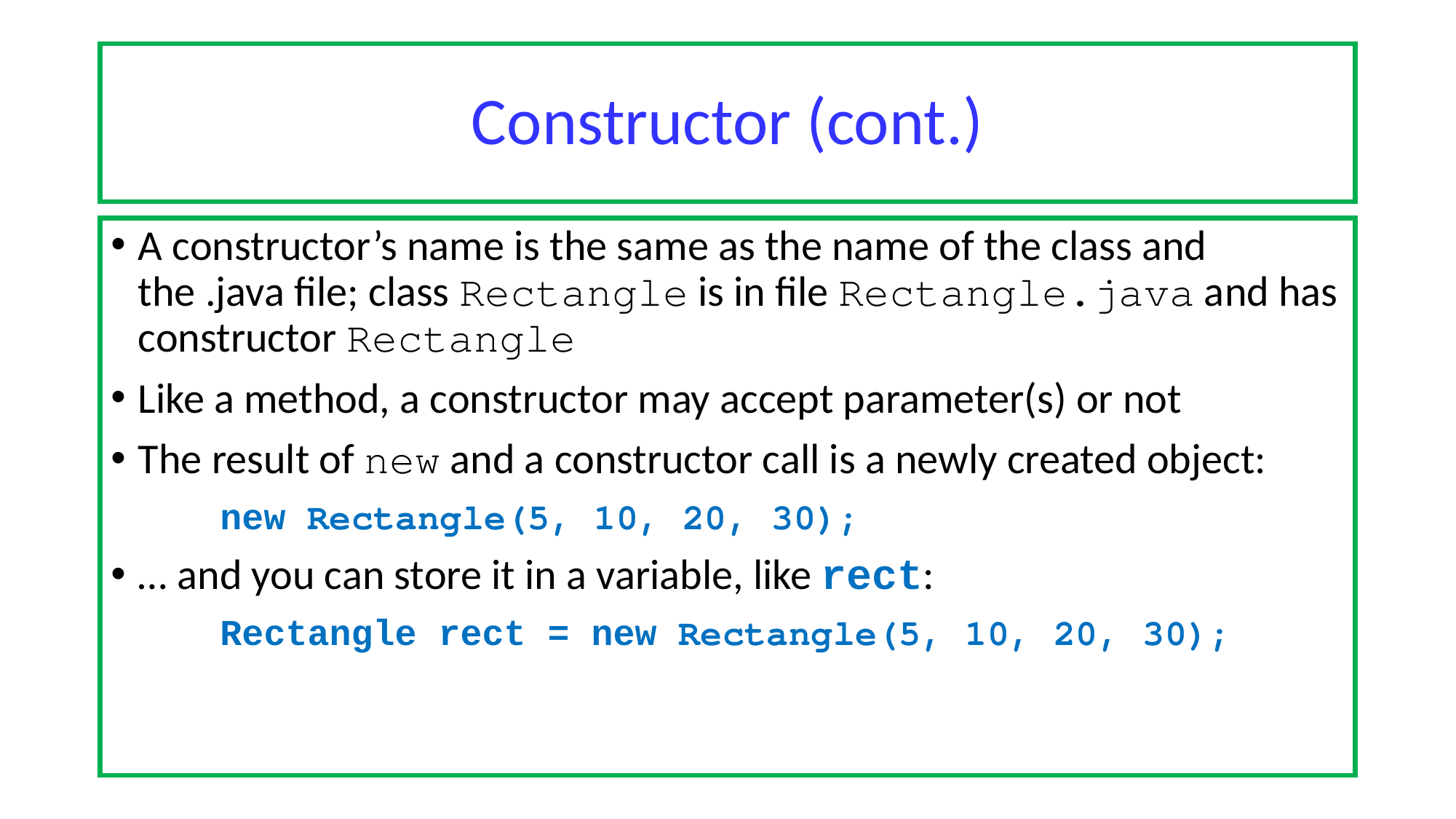

# Constructor (cont.)
A constructor’s name is the same as the name of the class and the .java file; class Rectangle is in file Rectangle.java and has constructor Rectangle
Like a method, a constructor may accept parameter(s) or not
The result of new and a constructor call is a newly created object:
     new Rectangle(5, 10, 20, 30);
… and you can store it in a variable, like rect:
     Rectangle rect = new Rectangle(5, 10, 20, 30);